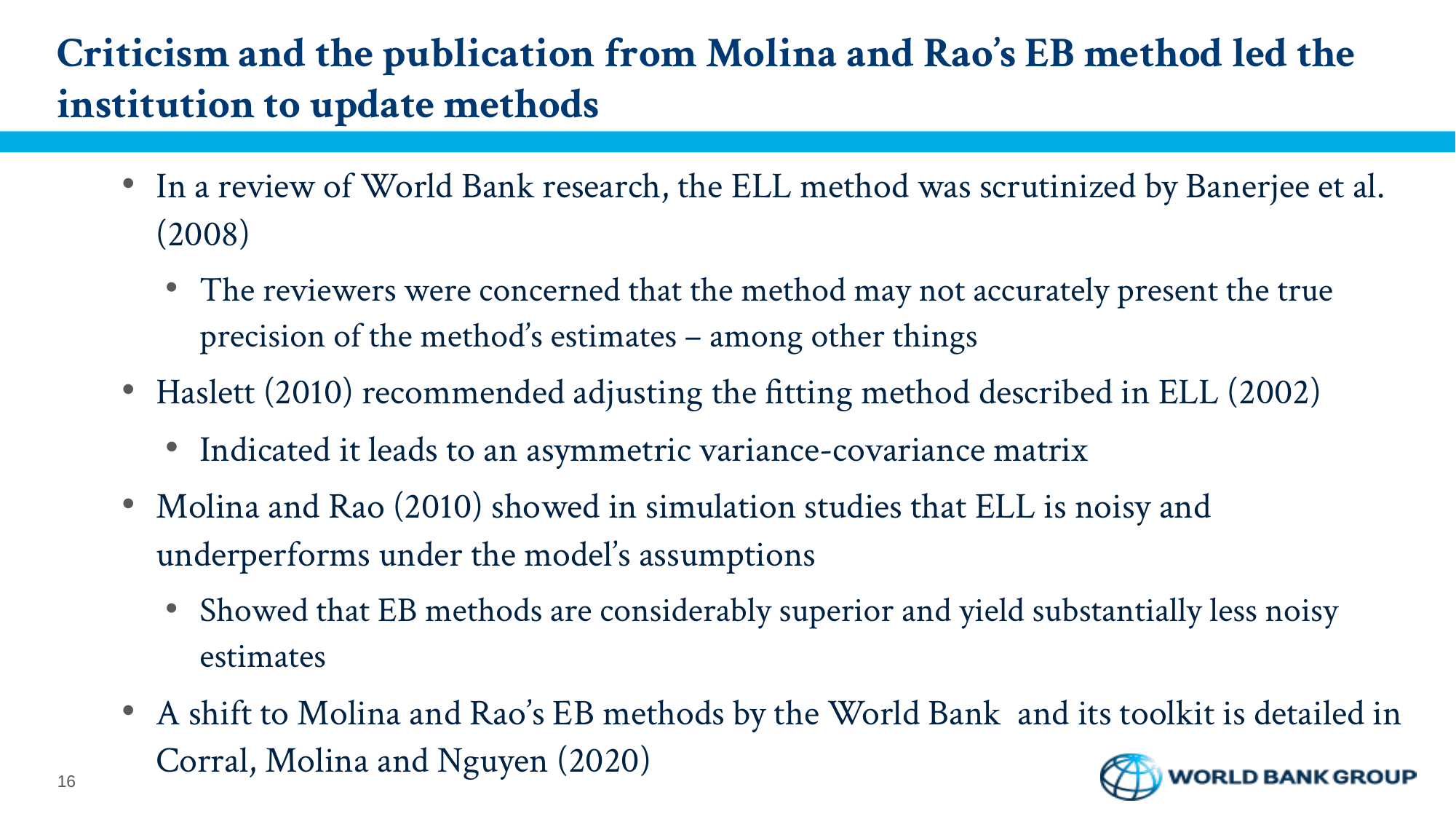

# Criticism and the publication from Molina and Rao’s EB method led the institution to update methods
In a review of World Bank research, the ELL method was scrutinized by Banerjee et al. (2008)
The reviewers were concerned that the method may not accurately present the true precision of the method’s estimates – among other things
Haslett (2010) recommended adjusting the fitting method described in ELL (2002)
Indicated it leads to an asymmetric variance-covariance matrix
Molina and Rao (2010) showed in simulation studies that ELL is noisy and underperforms under the model’s assumptions
Showed that EB methods are considerably superior and yield substantially less noisy estimates
A shift to Molina and Rao’s EB methods by the World Bank  and its toolkit is detailed in Corral, Molina and Nguyen (2020)
16